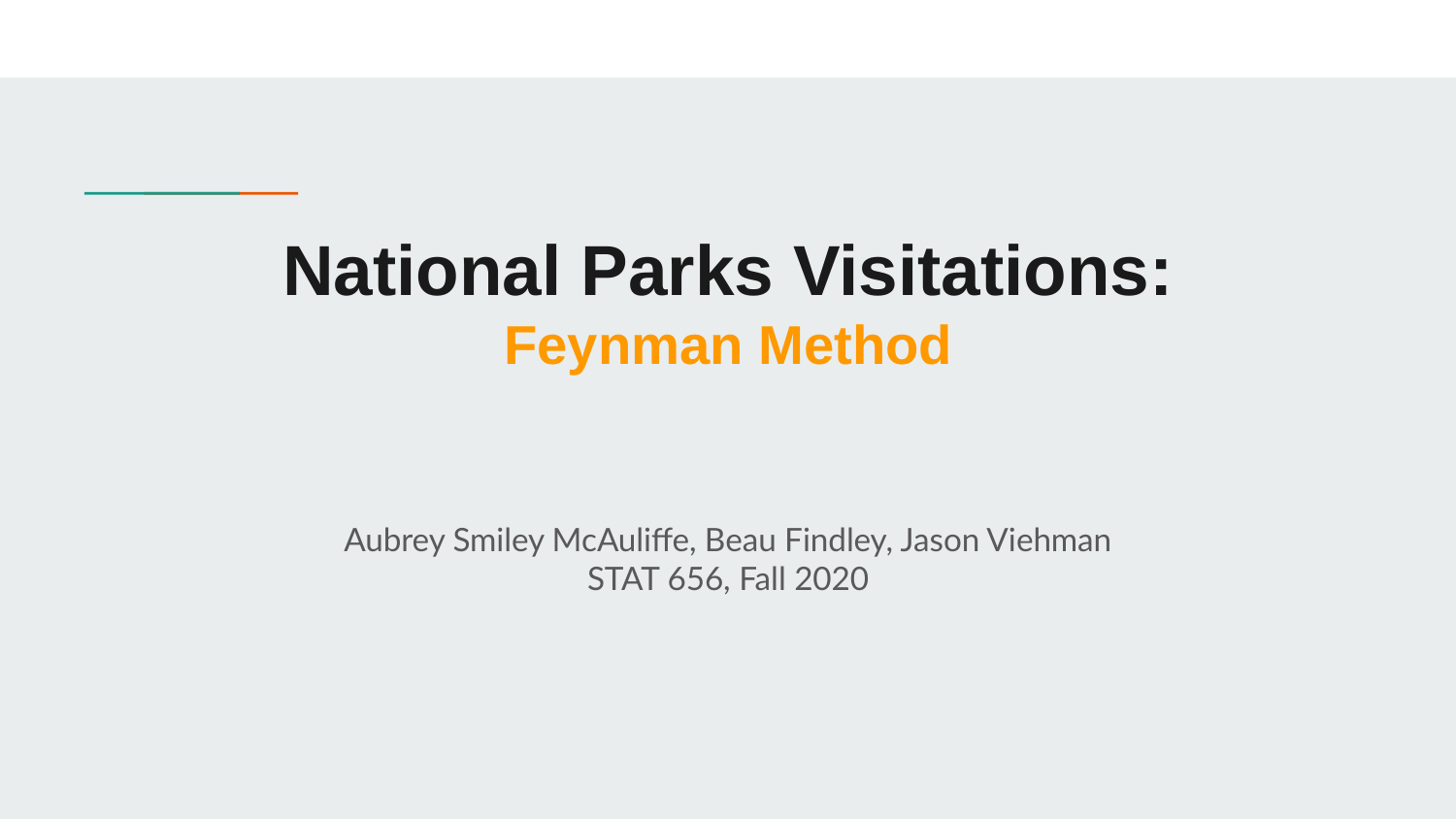

# National Parks Visitations:
Feynman Method

Aubrey Smiley McAuliffe, Beau Findley, Jason Viehman
STAT 656, Fall 2020